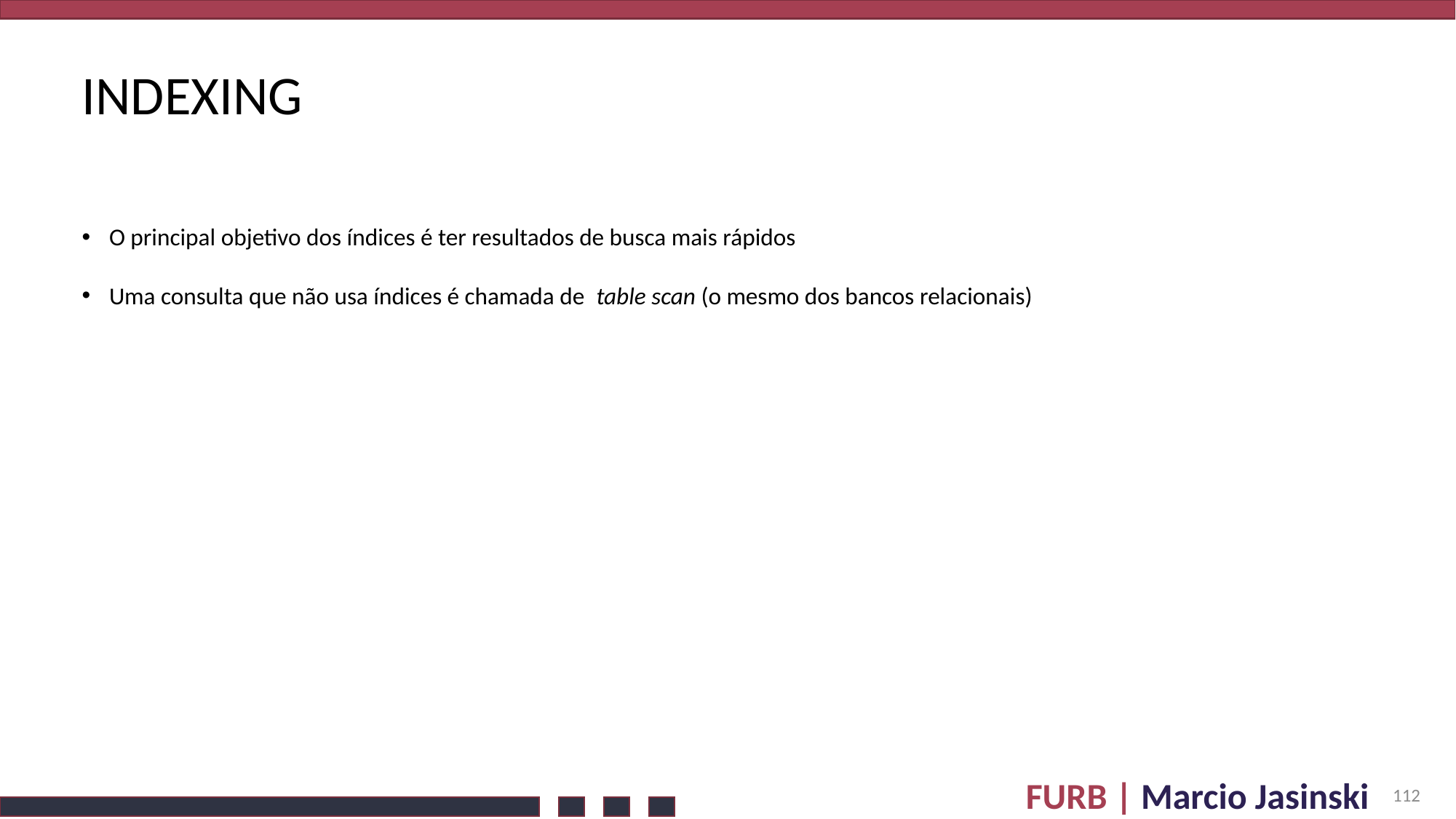

# Indexing
O principal objetivo dos índices é ter resultados de busca mais rápidos
Uma consulta que não usa índices é chamada de  table scan (o mesmo dos bancos relacionais)

112